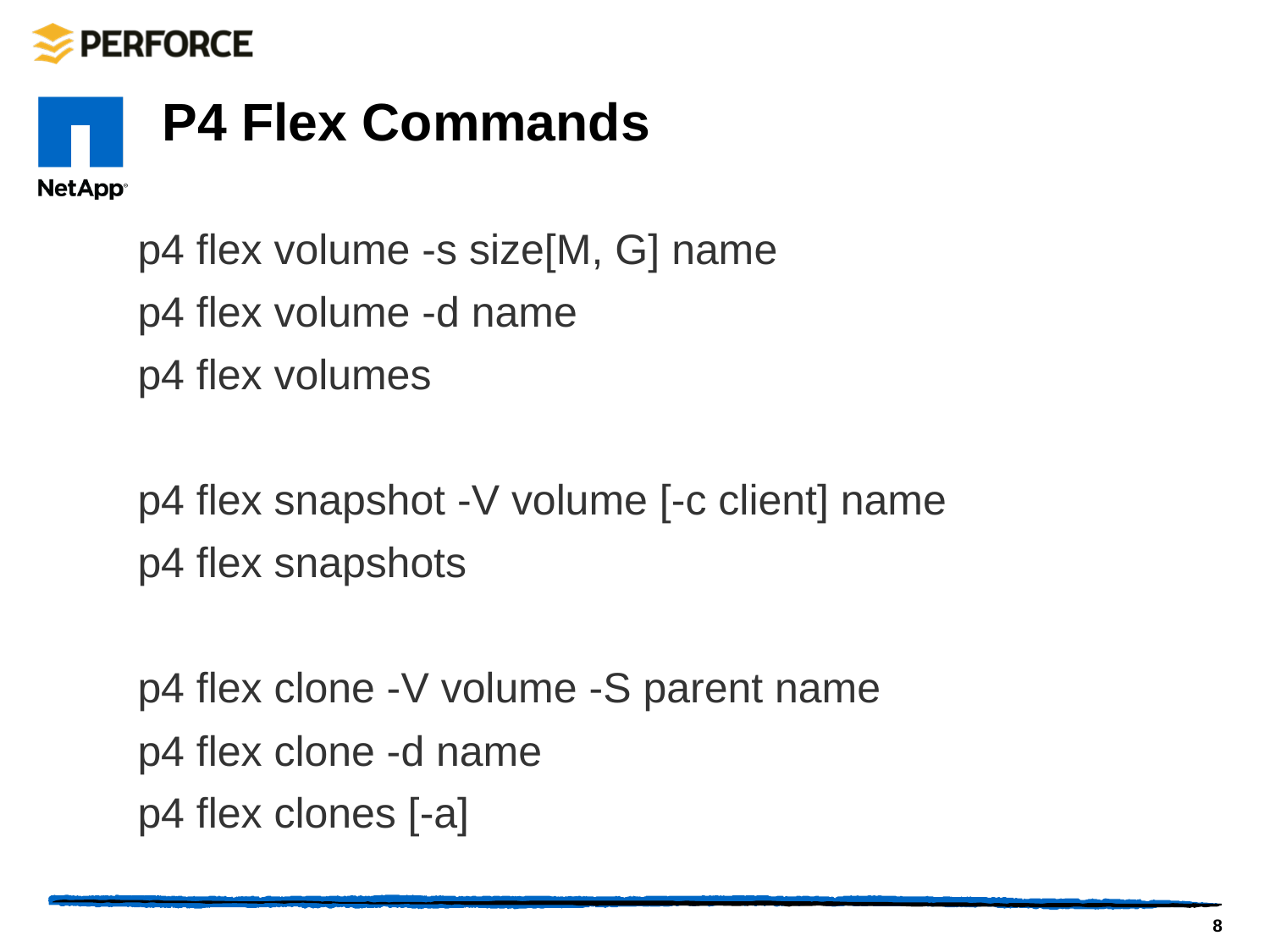

# P4 Flex Commands
p4 flex volume -s size[M, G] name
p4 flex volume -d name
p4 flex volumes

p4 flex snapshot -V volume [-c client] name
p4 flex snapshots

p4 flex clone -V volume -S parent name
p4 flex clone -d name
p4 flex clones [-a]

8